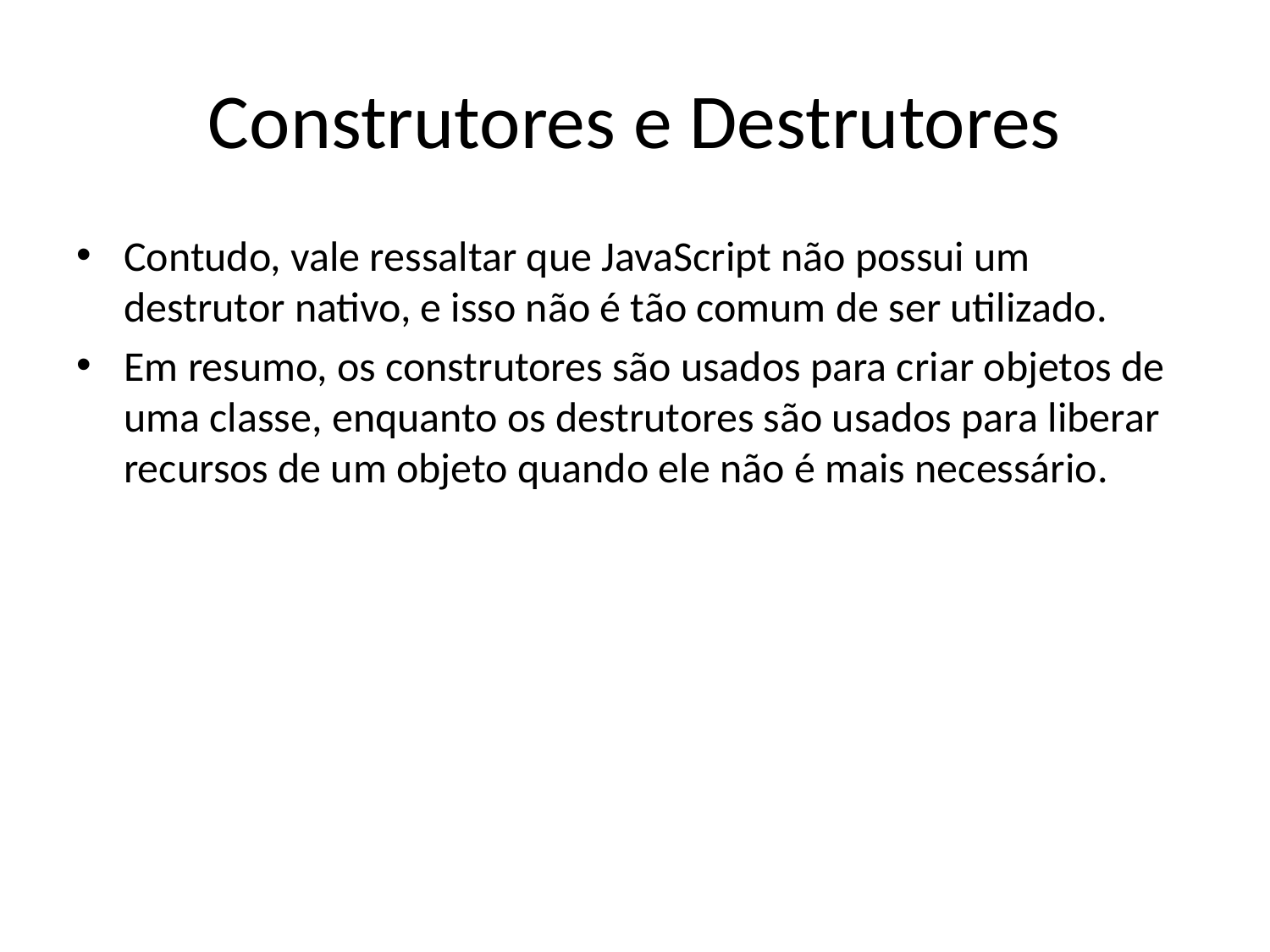

# Construtores e Destrutores
Contudo, vale ressaltar que JavaScript não possui um destrutor nativo, e isso não é tão comum de ser utilizado.
Em resumo, os construtores são usados para criar objetos de uma classe, enquanto os destrutores são usados para liberar recursos de um objeto quando ele não é mais necessário.